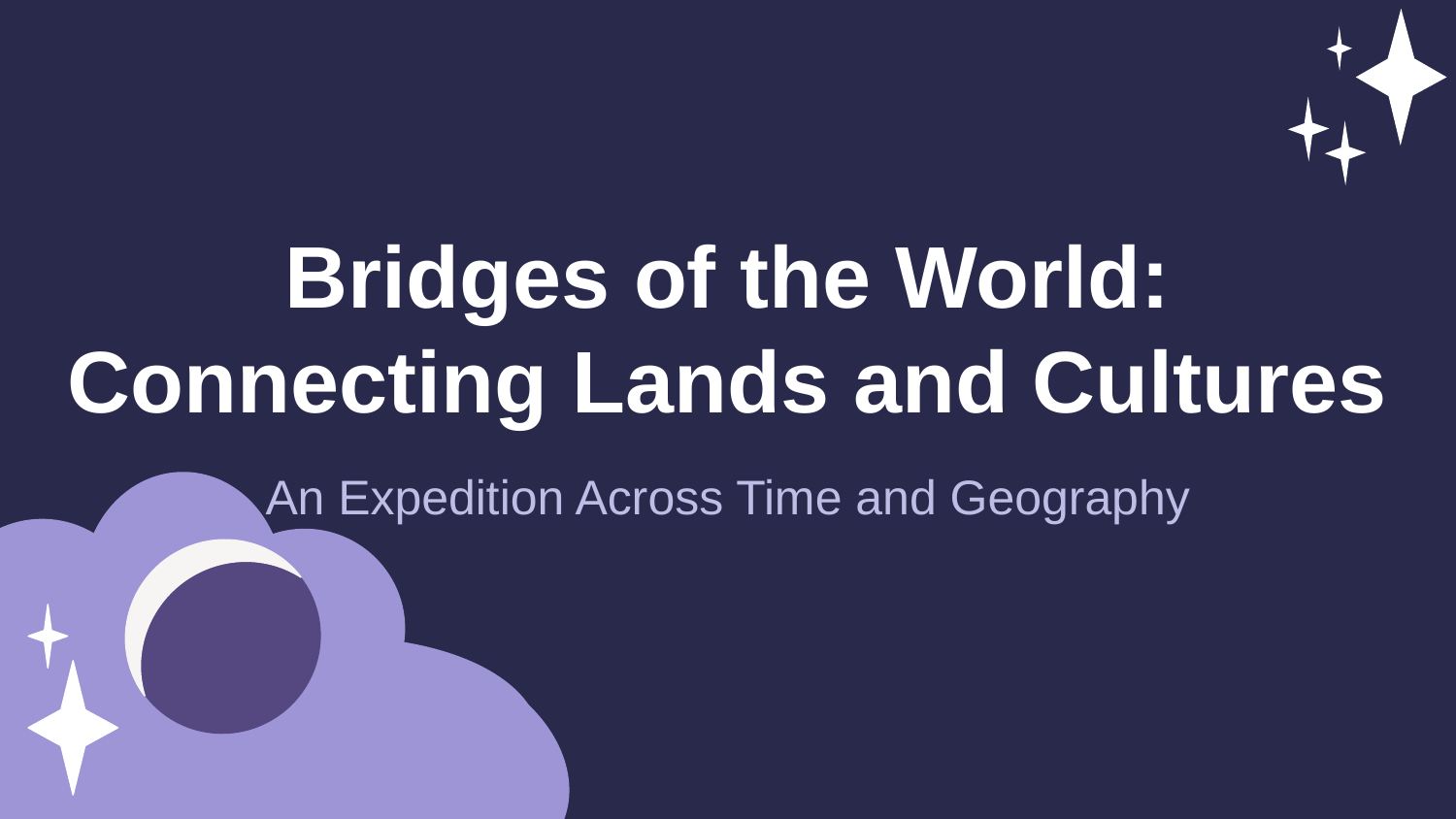

Bridges of the World: Connecting Lands and Cultures
An Expedition Across Time and Geography